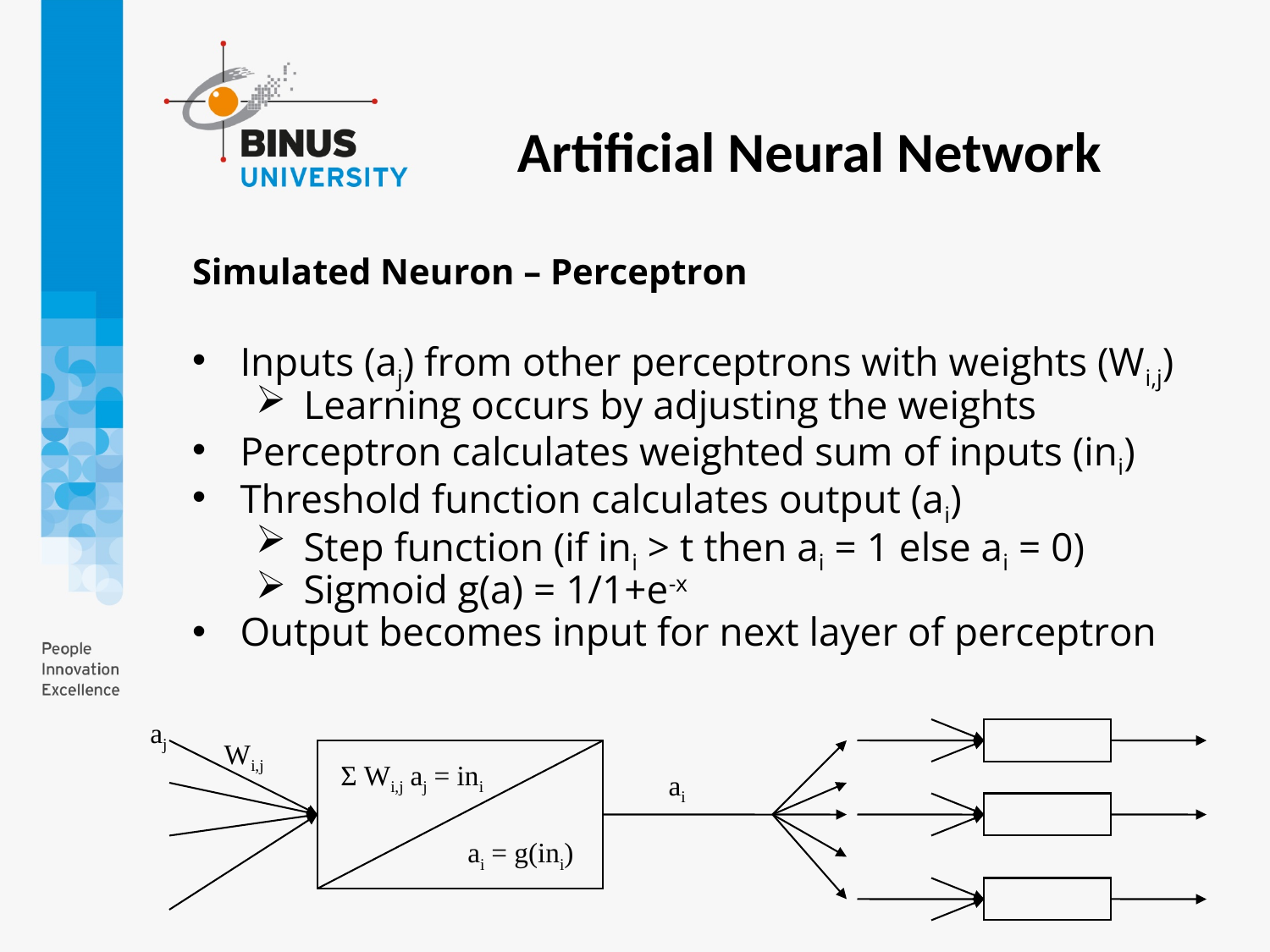

Artificial Neural Network
Simulated Neuron – Perceptron

Inputs (aj) from other perceptrons with weights (Wi,j)
Learning occurs by adjusting the weights
Perceptron calculates weighted sum of inputs (ini)
Threshold function calculates output (ai)
Step function (if ini > t then ai = 1 else ai = 0)
Sigmoid g(a) = 1/1+e-x
Output becomes input for next layer of perceptron

aj

Wi,j

Σ Wi,j aj = ini
ai

ai = g(ini)